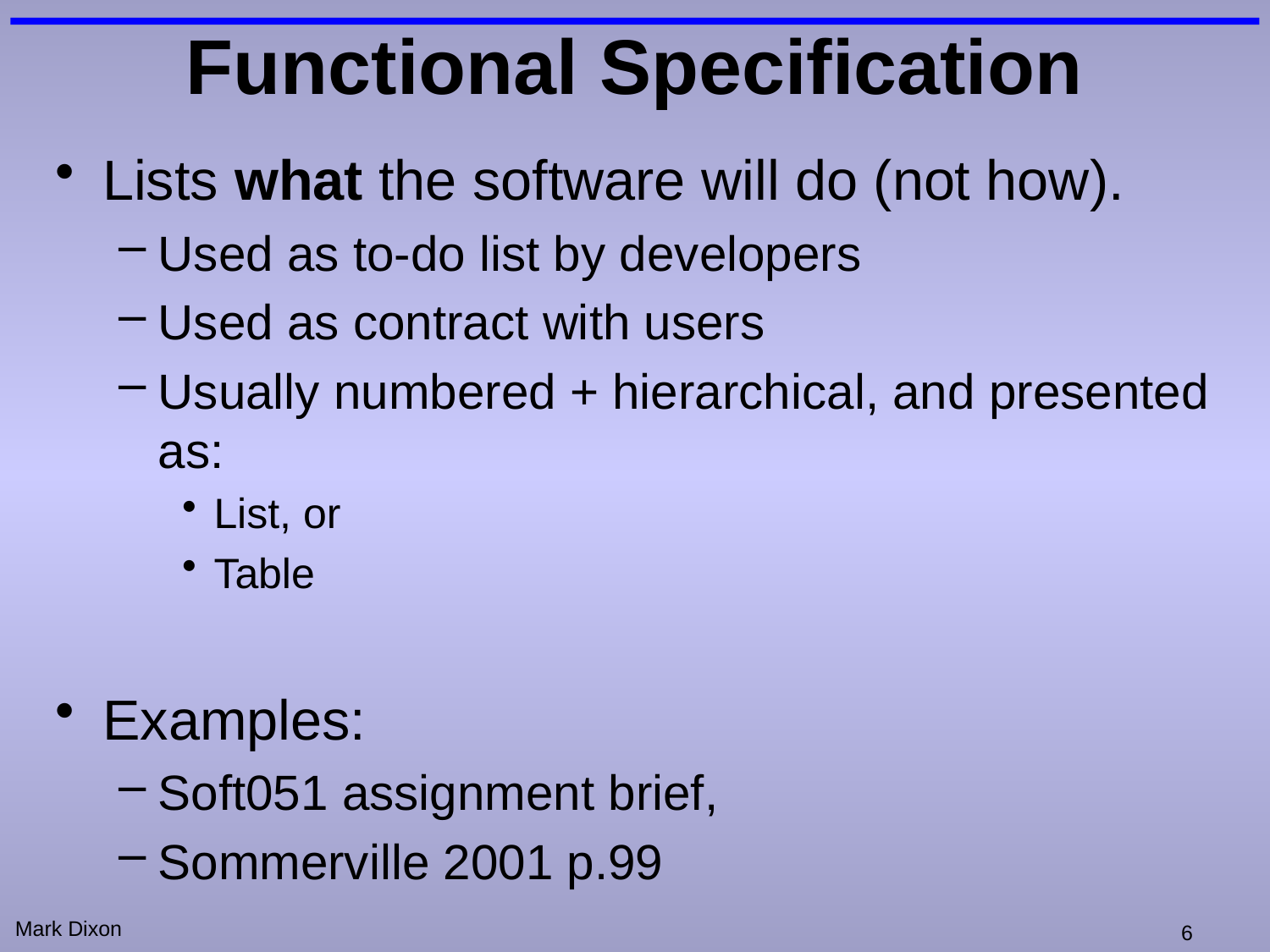

# Functional Specification
Lists what the software will do (not how).
Used as to-do list by developers
Used as contract with users
Usually numbered + hierarchical, and presented as:
List, or
Table

Examples:
Soft051 assignment brief,
Sommerville 2001 p.99